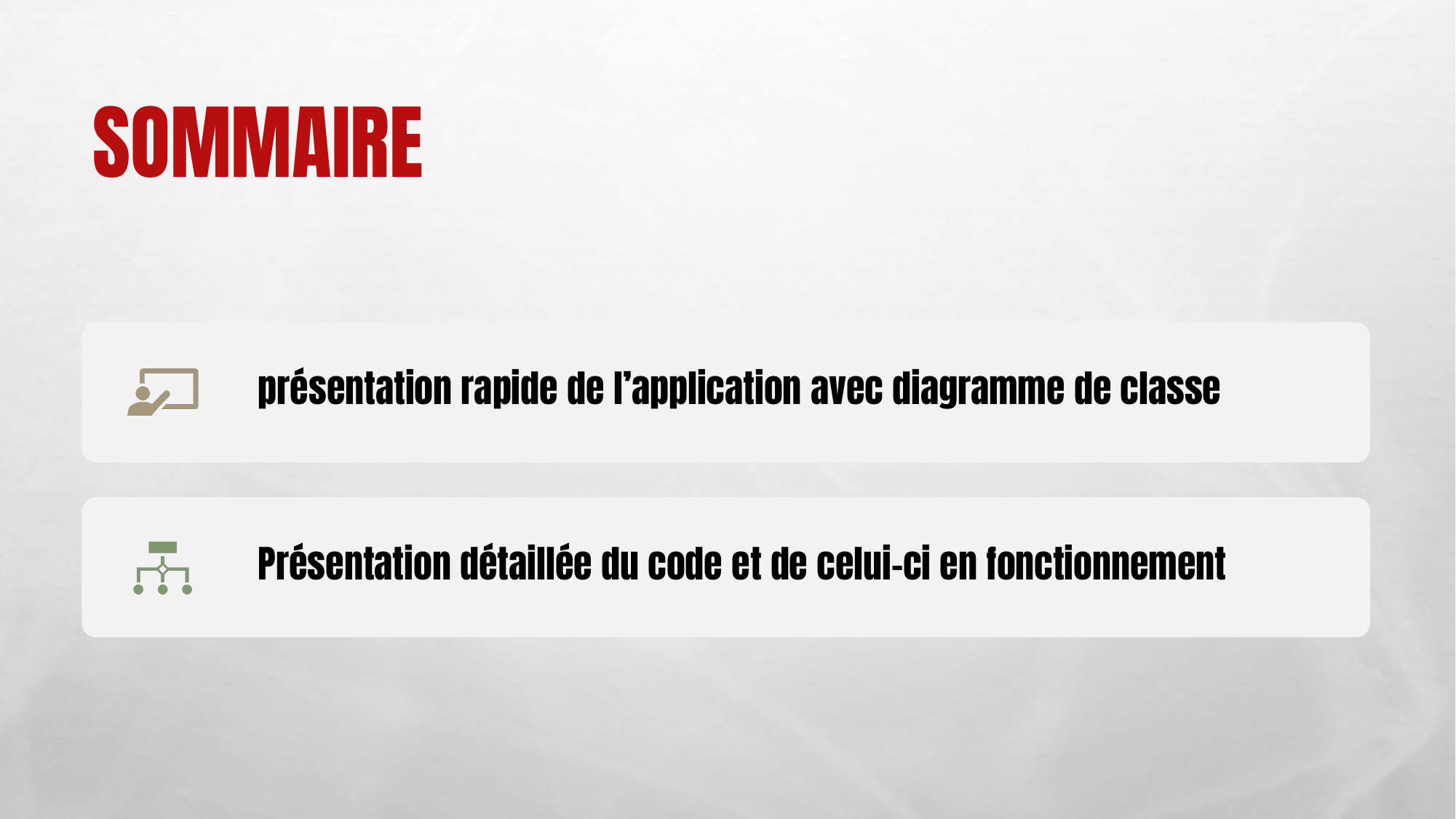

# Sommaire
présentation rapide de l’application avec diagramme de classe
Présentation détaillée du code et de celui-ci en fonctionnement